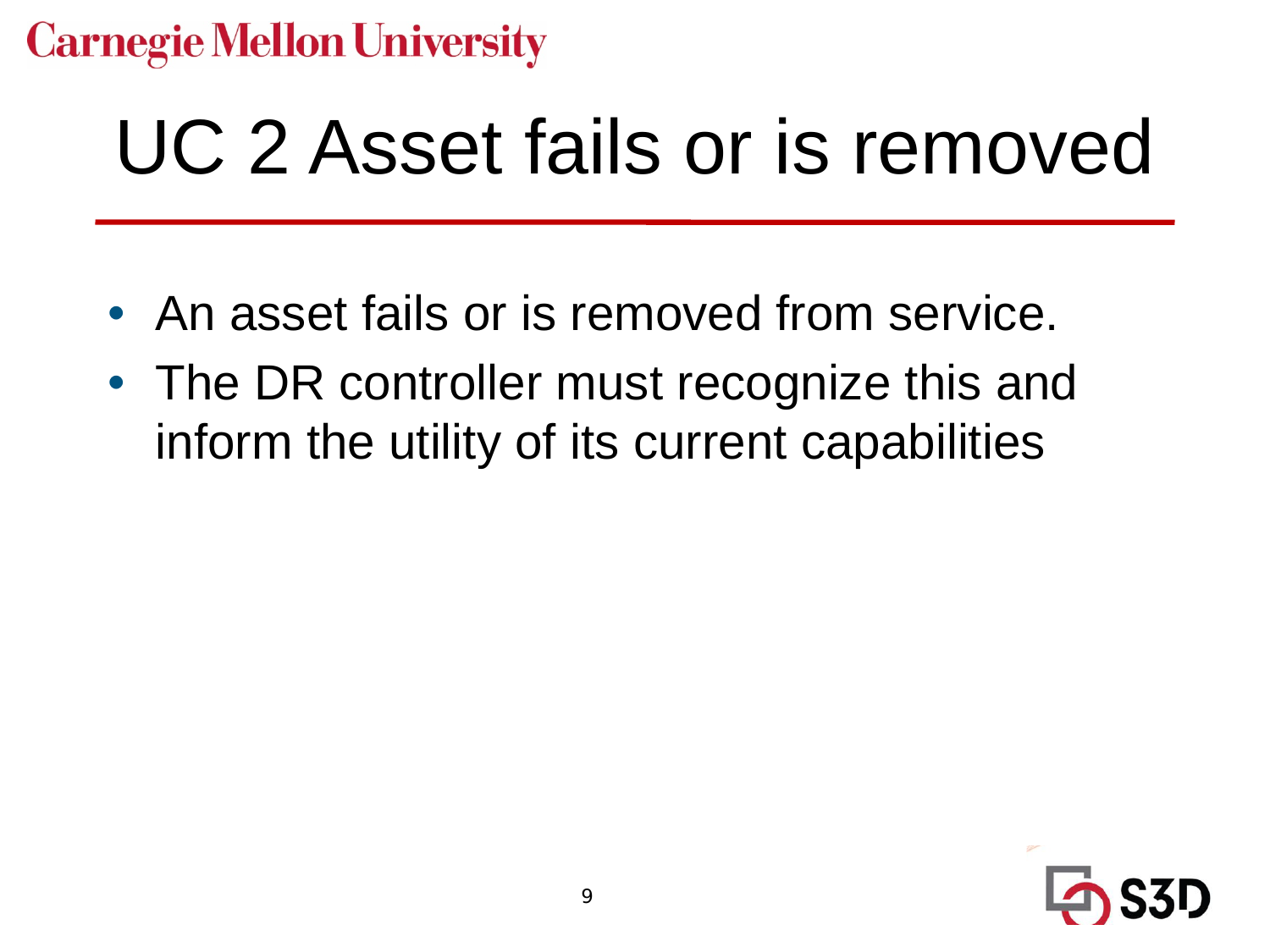

# UC 2 Asset fails or is removed
An asset fails or is removed from service.
The DR controller must recognize this and inform the utility of its current capabilities